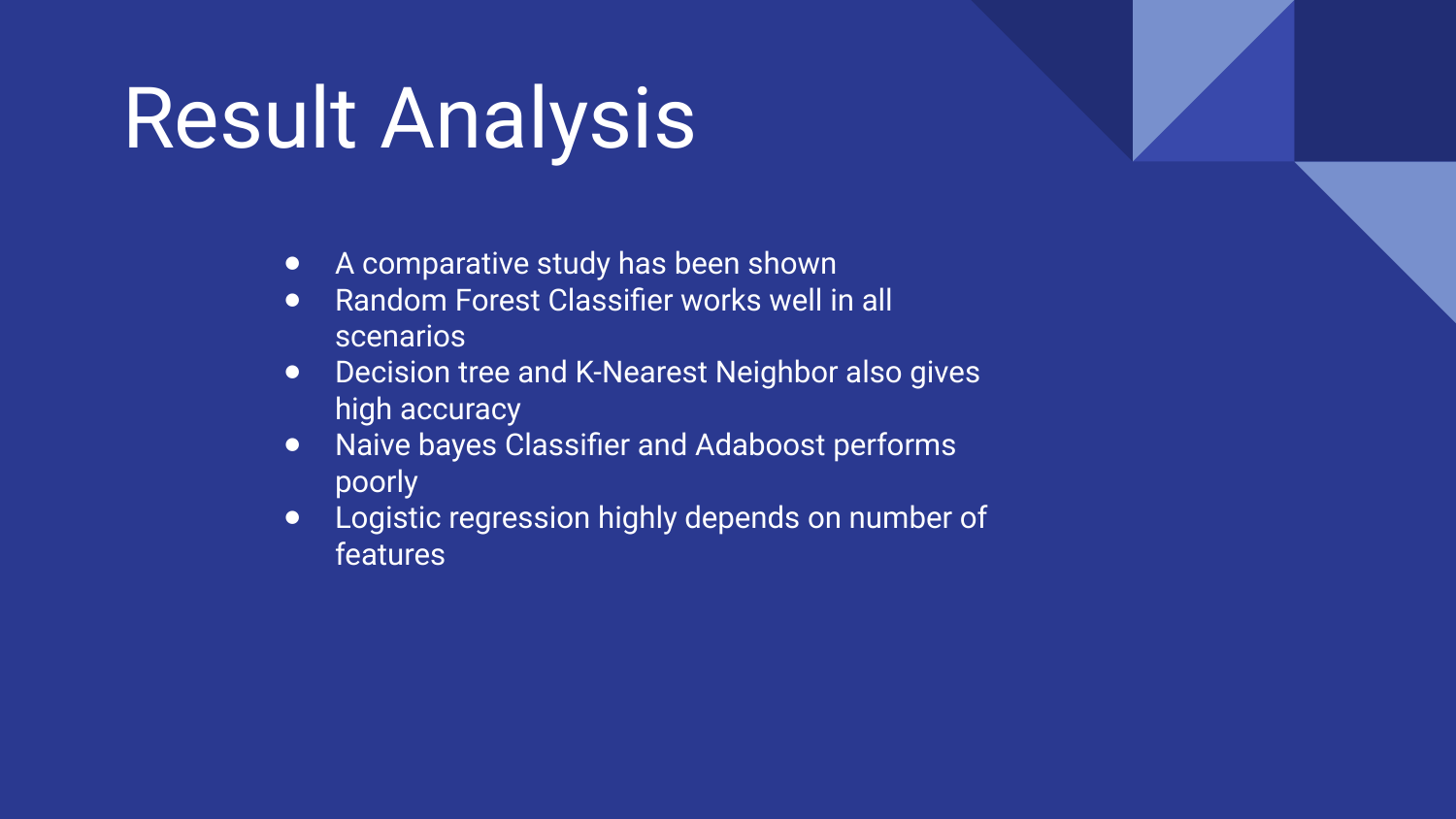

# Result Analysis
A comparative study has been shown
Random Forest Classifier works well in all scenarios
Decision tree and K-Nearest Neighbor also gives high accuracy
Naive bayes Classifier and Adaboost performs poorly
Logistic regression highly depends on number of features